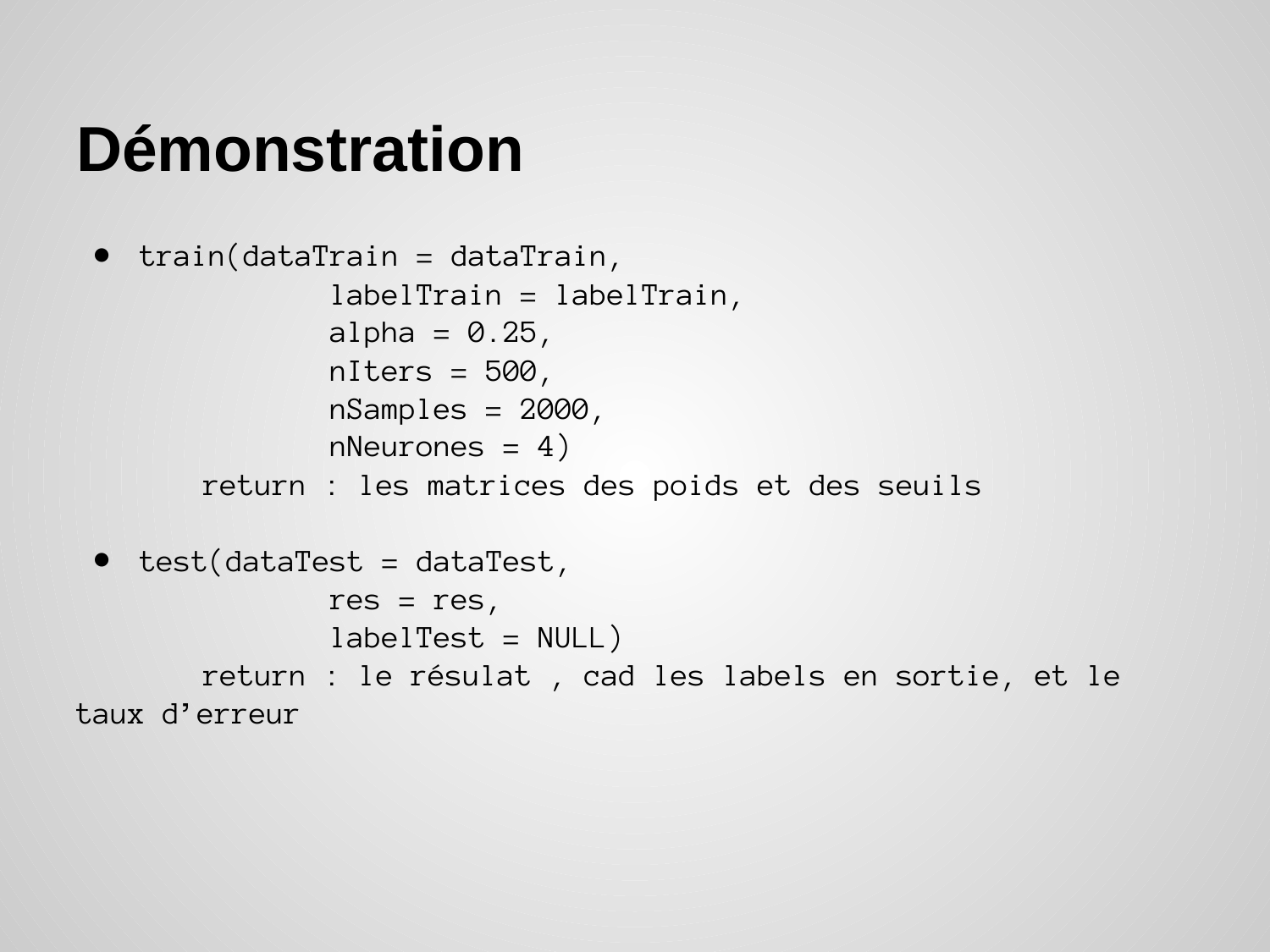

# Démonstration
train(dataTrain = dataTrain,
            	labelTrain = labelTrain,
            	alpha = 0.25,
            	nIters = 500,
            	nSamples = 2000,
            	nNeurones = 4)
	return : les matrices des poids et des seuils

test(dataTest = dataTest,
              	res = res,
              	labelTest = NULL)
	return : le résulat , cad les labels en sortie, et le taux d’erreur